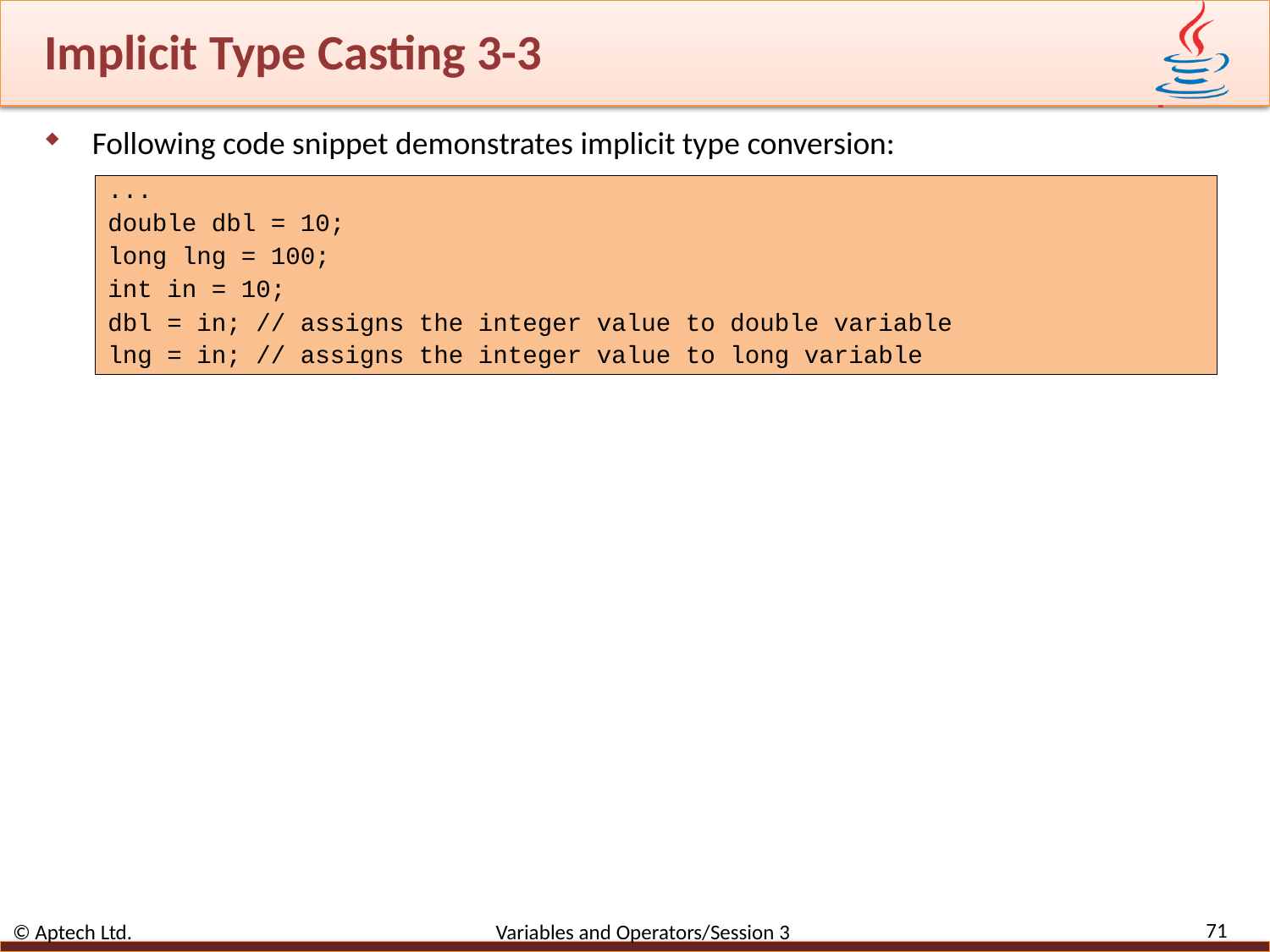

# Implicit Type Casting 3-3
Following code snippet demonstrates implicit type conversion:
...
double dbl = 10;
long lng = 100;
int in = 10;
dbl = in; // assigns the integer value to double variable
lng = in; // assigns the integer value to long variable
71
© Aptech Ltd.                                                                           Variables and Operators/Session 3